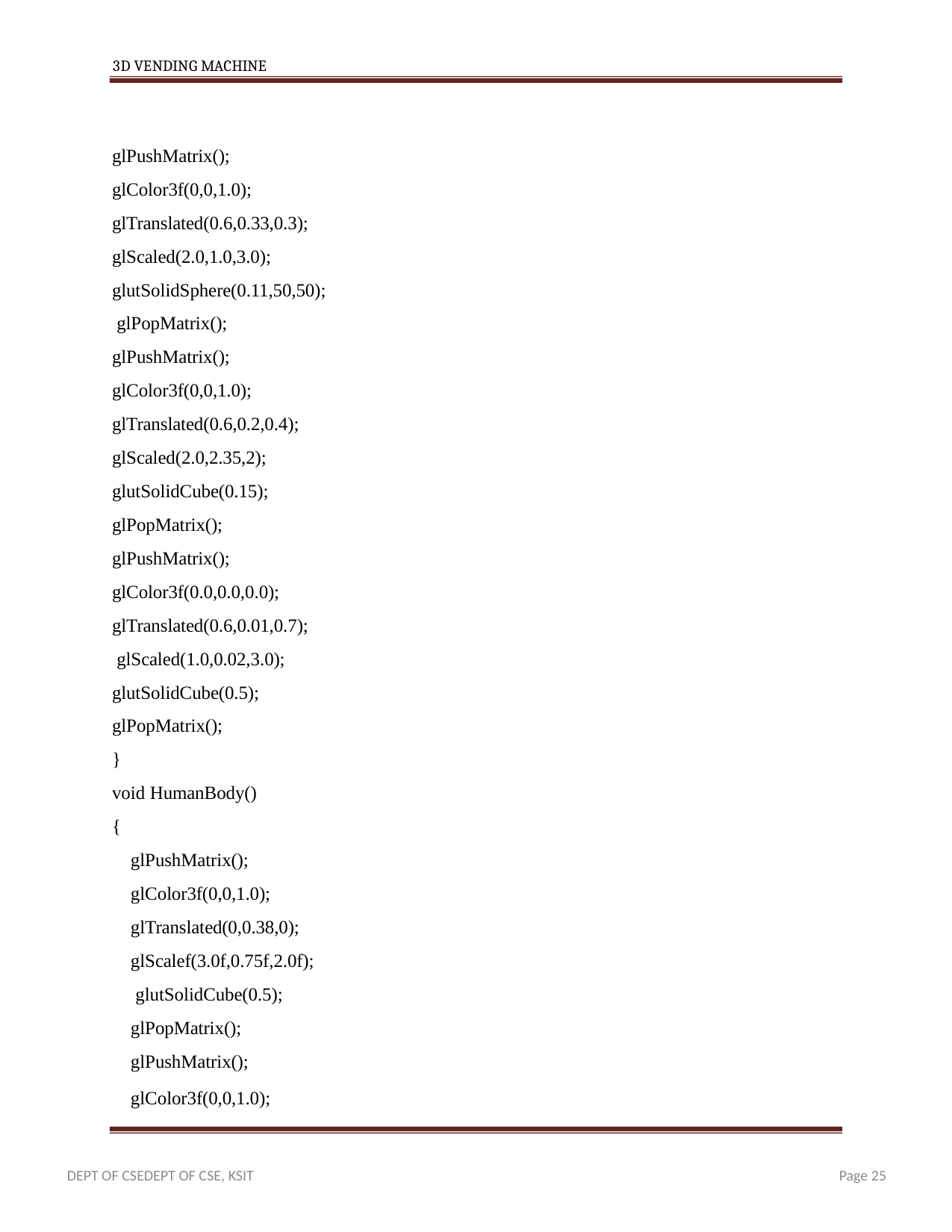

3D VENDING MACHINE

glPushMatrix();  glColor3f(0,0,1.0);  glTranslated(0.6,0.33,0.3);  glScaled(2.0,1.0,3.0);  glutSolidSphere(0.11,50,50);  glPopMatrix();  glPushMatrix();  glColor3f(0,0,1.0);
glTranslated(0.6,0.2,0.4);
glScaled(2.0,2.35,2);  glutSolidCube(0.15);  glPopMatrix();  glPushMatrix();  glColor3f(0.0,0.0,0.0);  glTranslated(0.6,0.01,0.7);  glScaled(1.0,0.02,3.0);  glutSolidCube(0.5);  glPopMatrix();
}
void HumanBody()
{
glPushMatrix();
glColor3f(0,0,1.0);  glTranslated(0,0.38,0);  glScalef(3.0f,0.75f,2.0f);  glutSolidCube(0.5);  glPopMatrix();  glPushMatrix();
glColor3f(0,0,1.0);

Page 25
DEPT OF CSEDEPT OF CSE, KSIT